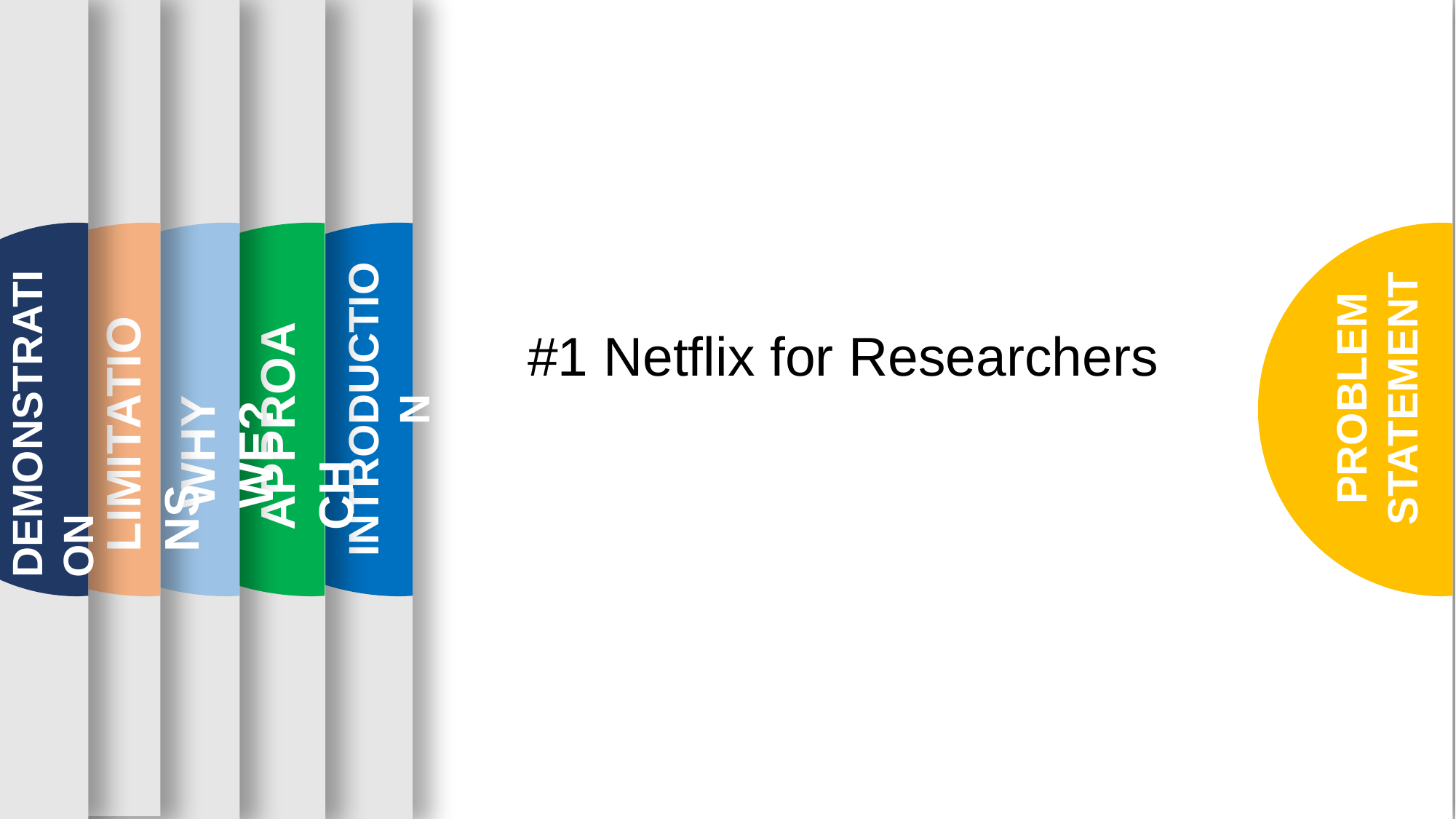

INTRODUCTION

LIMITATIONS

DEMONSTRATION

APPROACH

PROBLEM STATEMENT

WHY WE?

#1 Netflix for Researchers